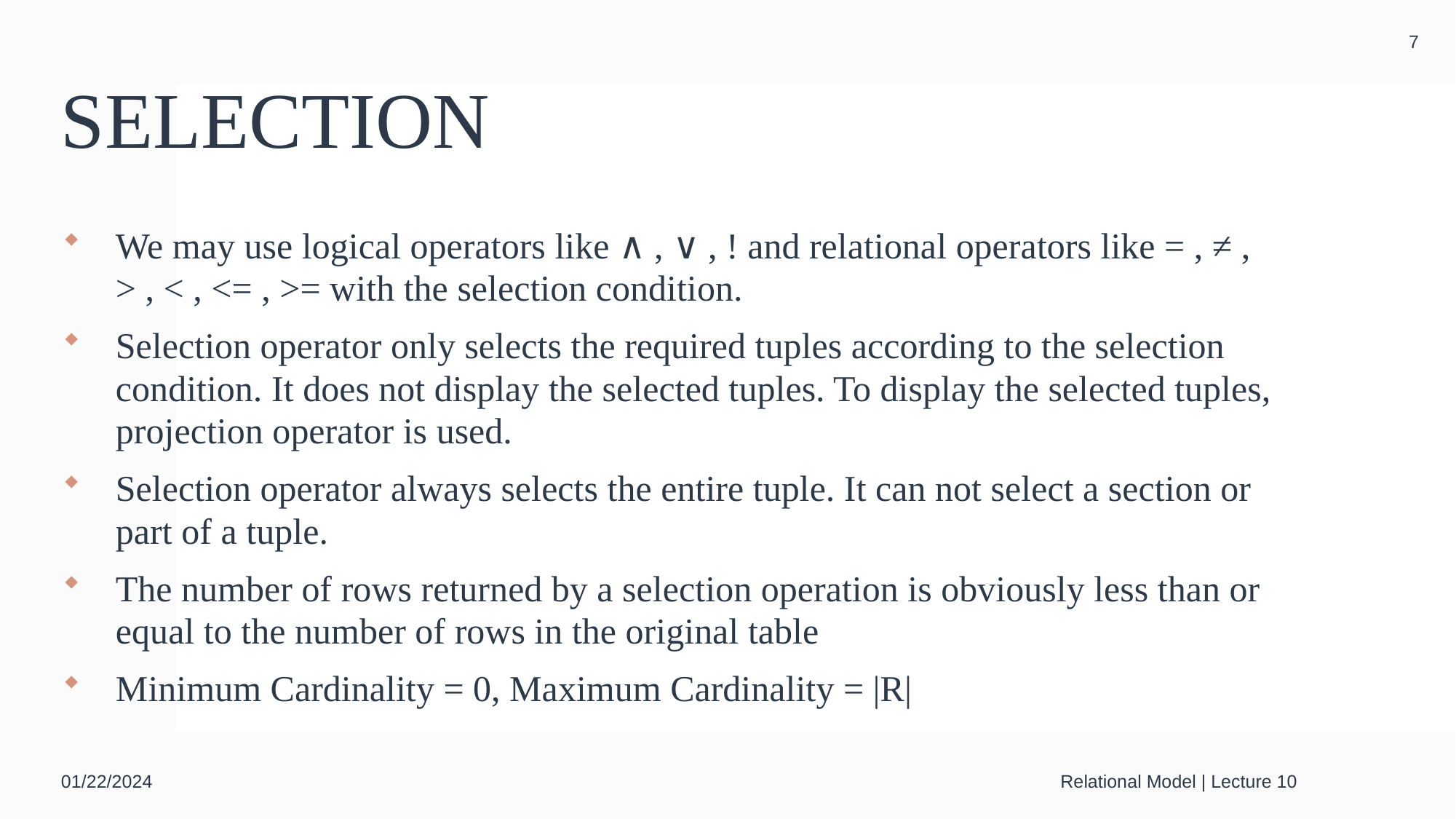

7
# SELECTION
We may use logical operators like ∧ , ∨ , ! and relational operators like = , ≠ , > , < , <= , >= with the selection condition.
Selection operator only selects the required tuples according to the selection condition. It does not display the selected tuples. To display the selected tuples, projection operator is used.
Selection operator always selects the entire tuple. It can not select a section or part of a tuple.
The number of rows returned by a selection operation is obviously less than or equal to the number of rows in the original table
Minimum Cardinality = 0, Maximum Cardinality = |R|
01/22/2024
Relational Model | Lecture 10